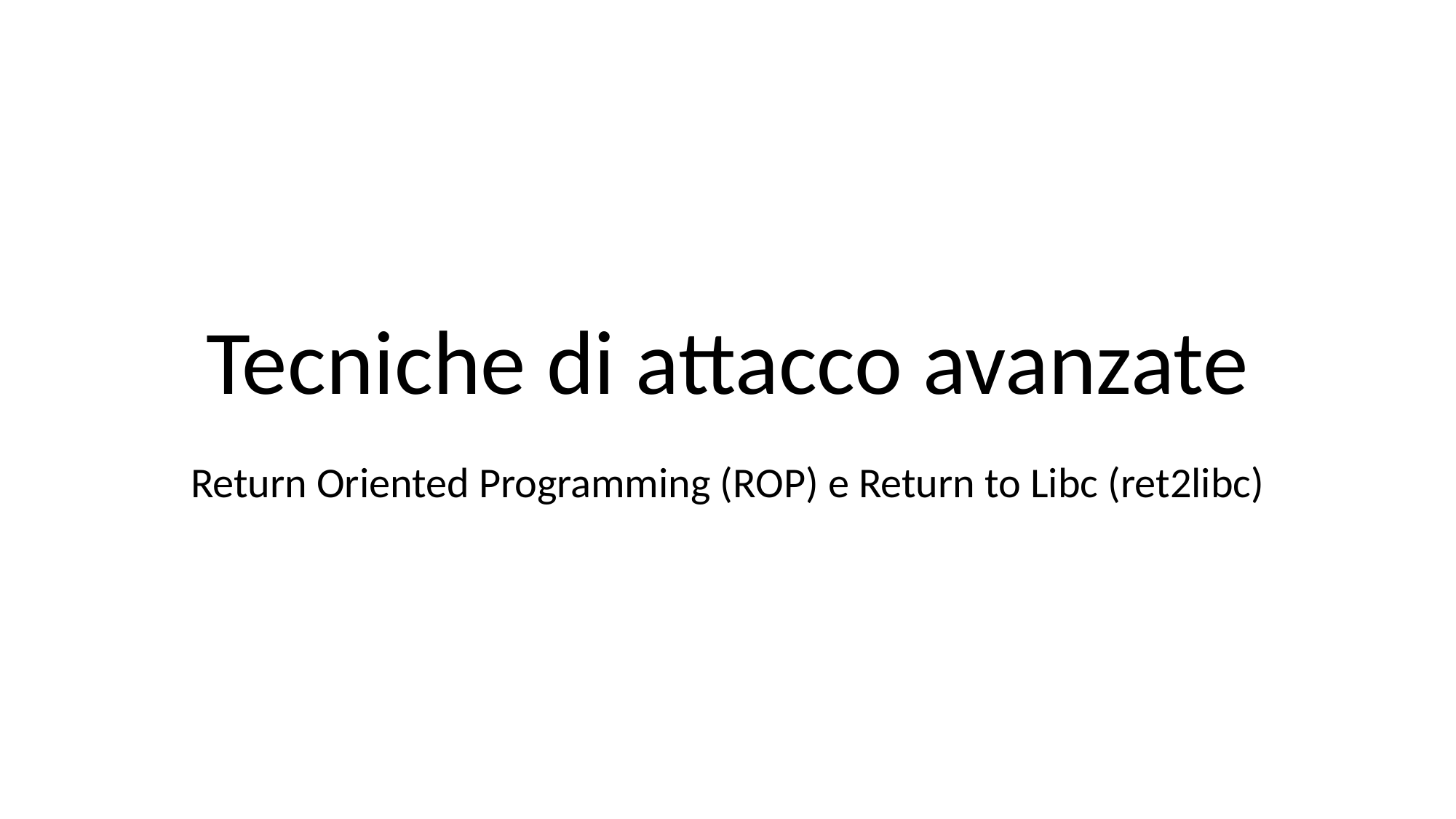

# Tecniche di attacco avanzate
Return Oriented Programming (ROP) e Return to Libc (ret2libc)